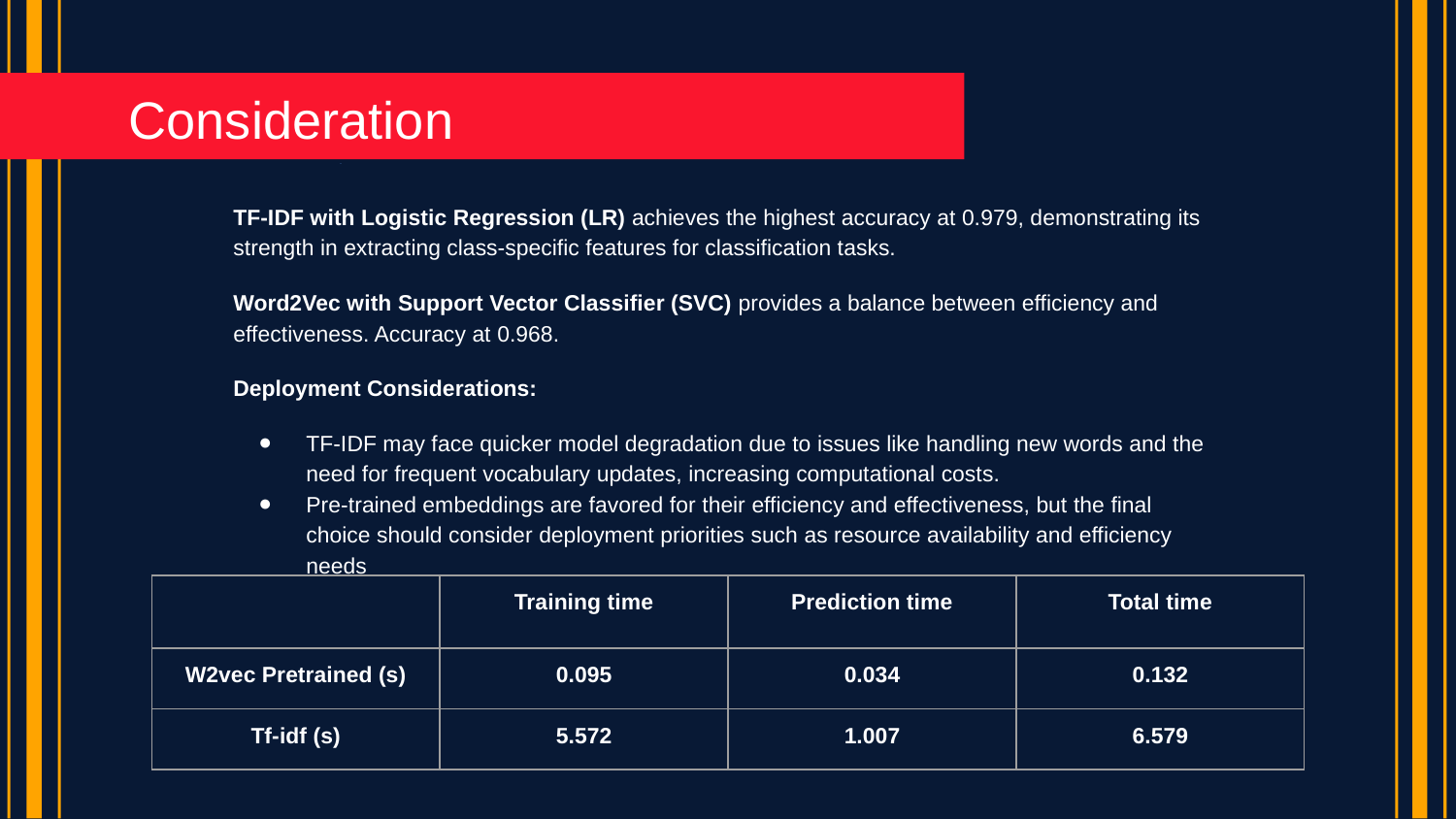

# Consideration

TF-IDF with Logistic Regression (LR) achieves the highest accuracy at 0.979, demonstrating its strength in extracting class-specific features for classification tasks.
Word2Vec with Support Vector Classifier (SVC) provides a balance between efficiency and effectiveness. Accuracy at 0.968.
Deployment Considerations:
TF-IDF may face quicker model degradation due to issues like handling new words and the need for frequent vocabulary updates, increasing computational costs.
Pre-trained embeddings are favored for their efficiency and effectiveness, but the final choice should consider deployment priorities such as resource availability and efficiency needs

|  | Training time | Prediction time | Total time |
| --- | --- | --- | --- |
| W2vec Pretrained (s) | 0.095 | 0.034 | 0.132 |
| Tf-idf (s) | 5.572 | 1.007 | 6.579 |